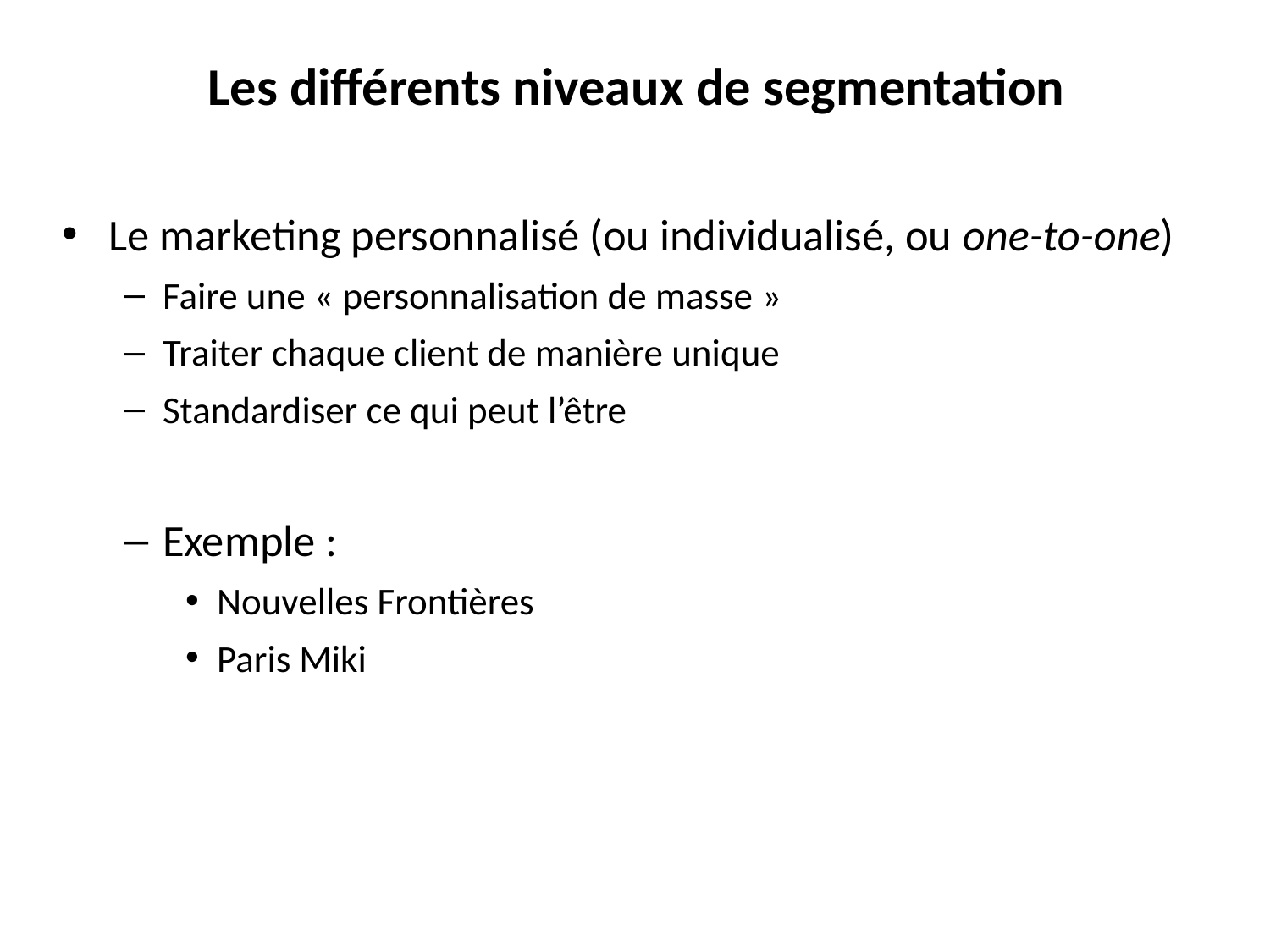

# Les différents niveaux de segmentation

Le marketing personnalisé (ou individualisé, ou one-to-one)
Faire une « personnalisation de masse »
Traiter chaque client de manière unique
Standardiser ce qui peut l’être

Exemple :
Nouvelles Frontières
Paris Miki